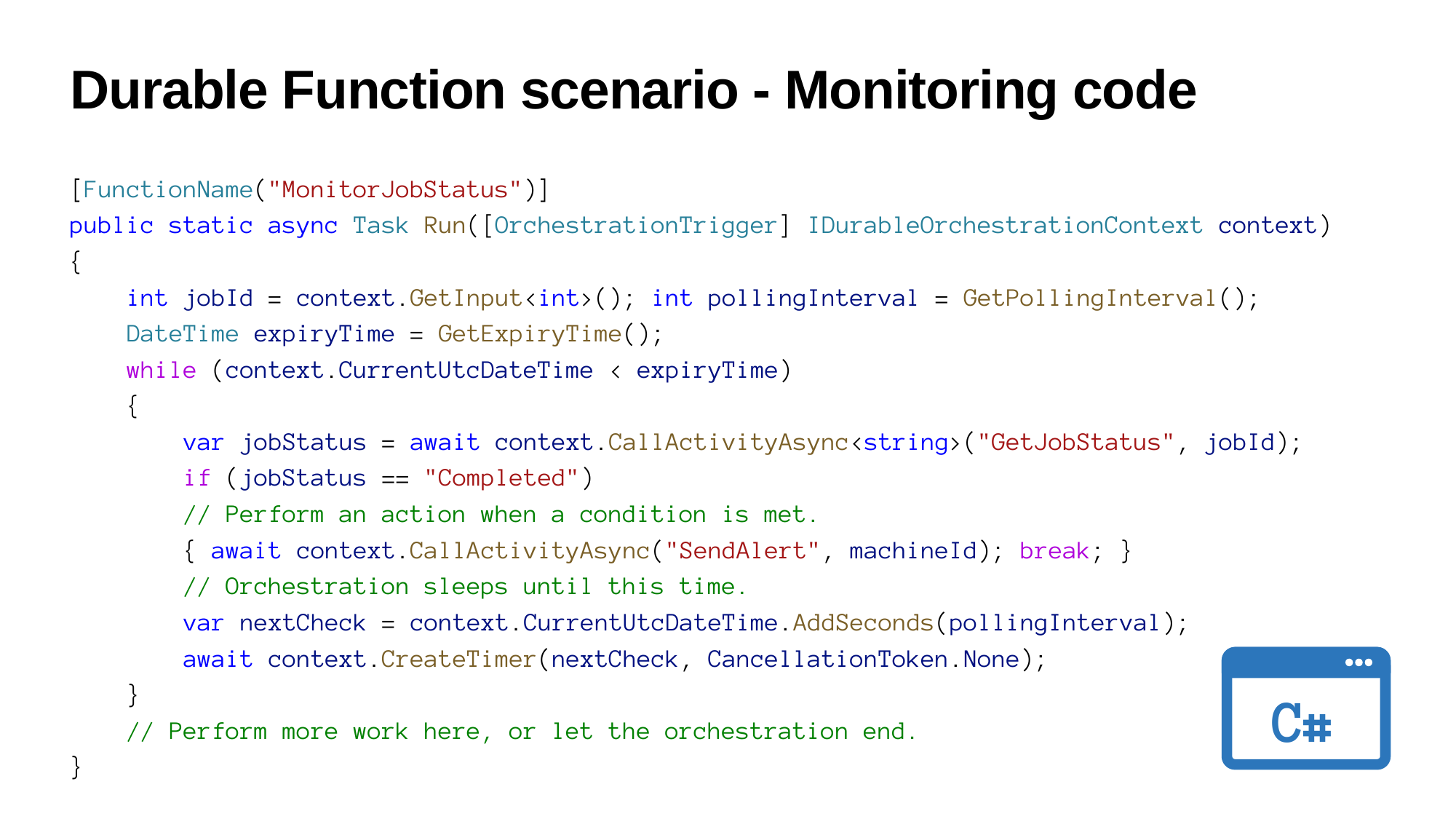

# Durable Function scenario - Monitoring code
[FunctionName("MonitorJobStatus")]
public static async Task Run([OrchestrationTrigger] IDurableOrchestrationContext context)
{
    int jobId = context.GetInput<int>(); int pollingInterval = GetPollingInterval();
    DateTime expiryTime = GetExpiryTime();
    while (context.CurrentUtcDateTime < expiryTime)
    {
        var jobStatus = await context.CallActivityAsync<string>("GetJobStatus", jobId);
        if (jobStatus == "Completed")
        // Perform an action when a condition is met.
        { await context.CallActivityAsync("SendAlert", machineId); break; }
        // Orchestration sleeps until this time.
        var nextCheck = context.CurrentUtcDateTime.AddSeconds(pollingInterval);
        await context.CreateTimer(nextCheck, CancellationToken.None);
    }
    // Perform more work here, or let the orchestration end.
}